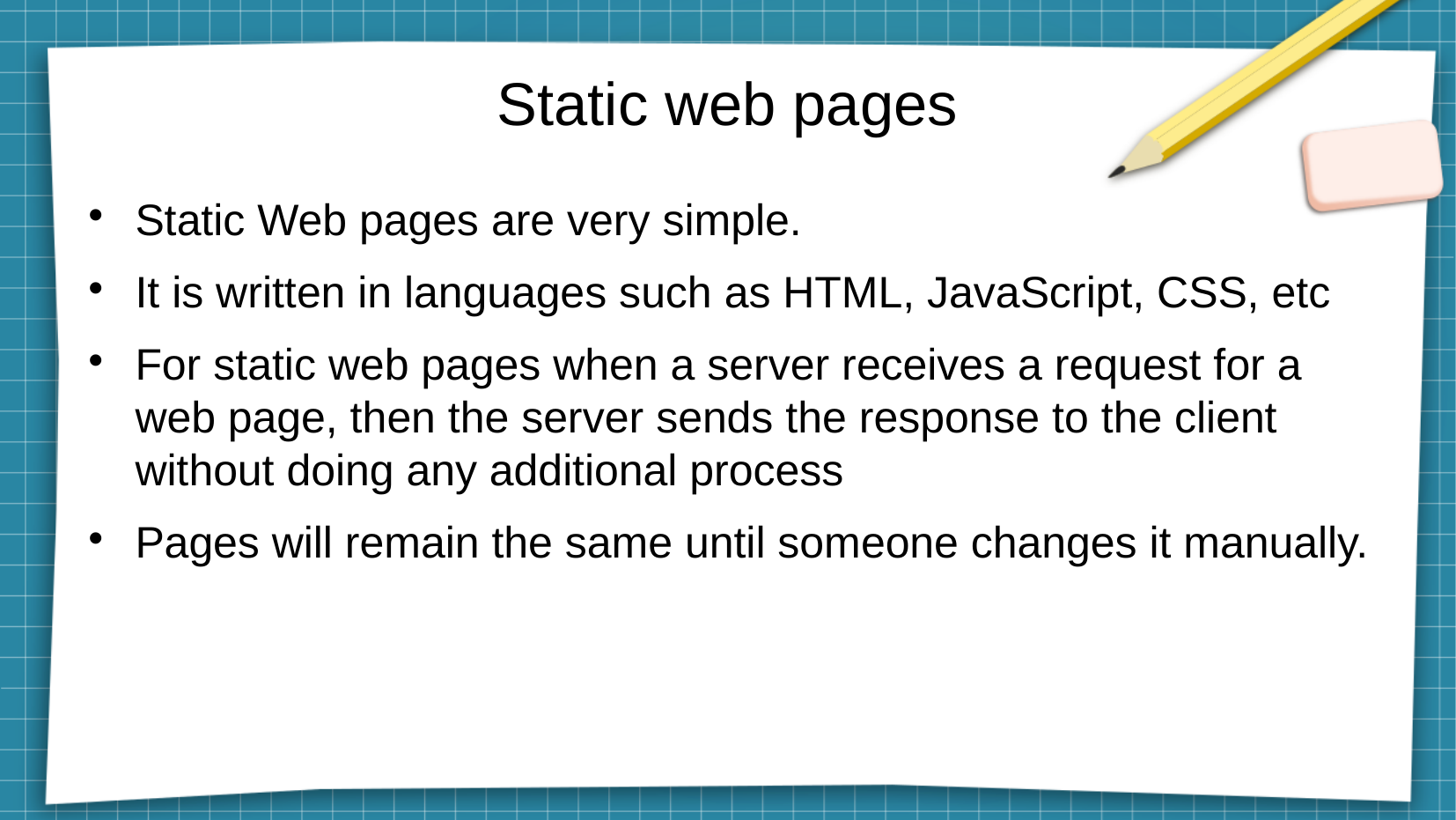

# Static web pages
Static Web pages are very simple.
It is written in languages such as HTML, JavaScript, CSS, etc
For static web pages when a server receives a request for a web page, then the server sends the response to the client without doing any additional process
Pages will remain the same until someone changes it manually.